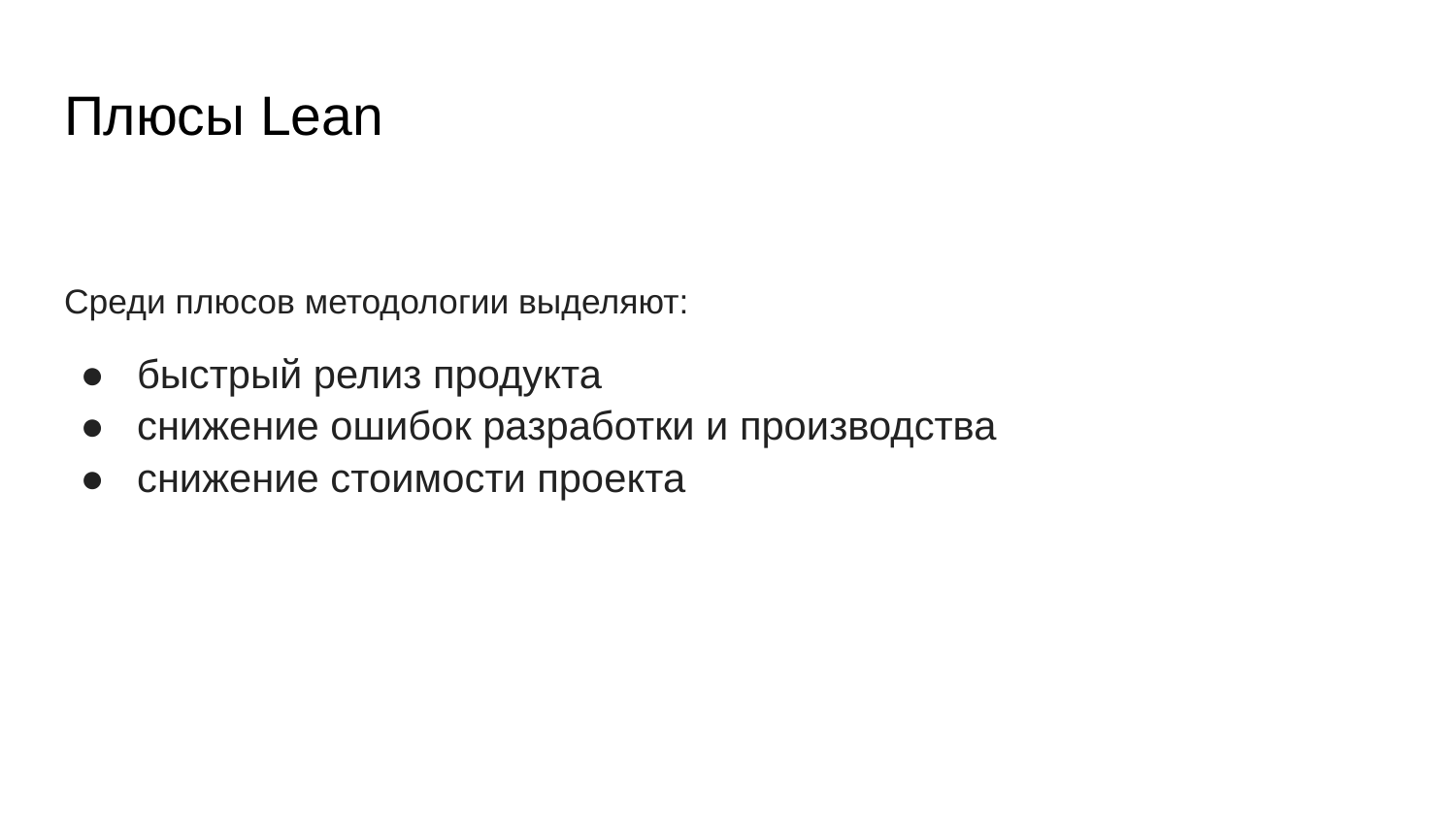

# Плюсы Lean
Среди плюсов методологии выделяют:
быстрый релиз продукта
снижение ошибок разработки и производства
снижение стоимости проекта